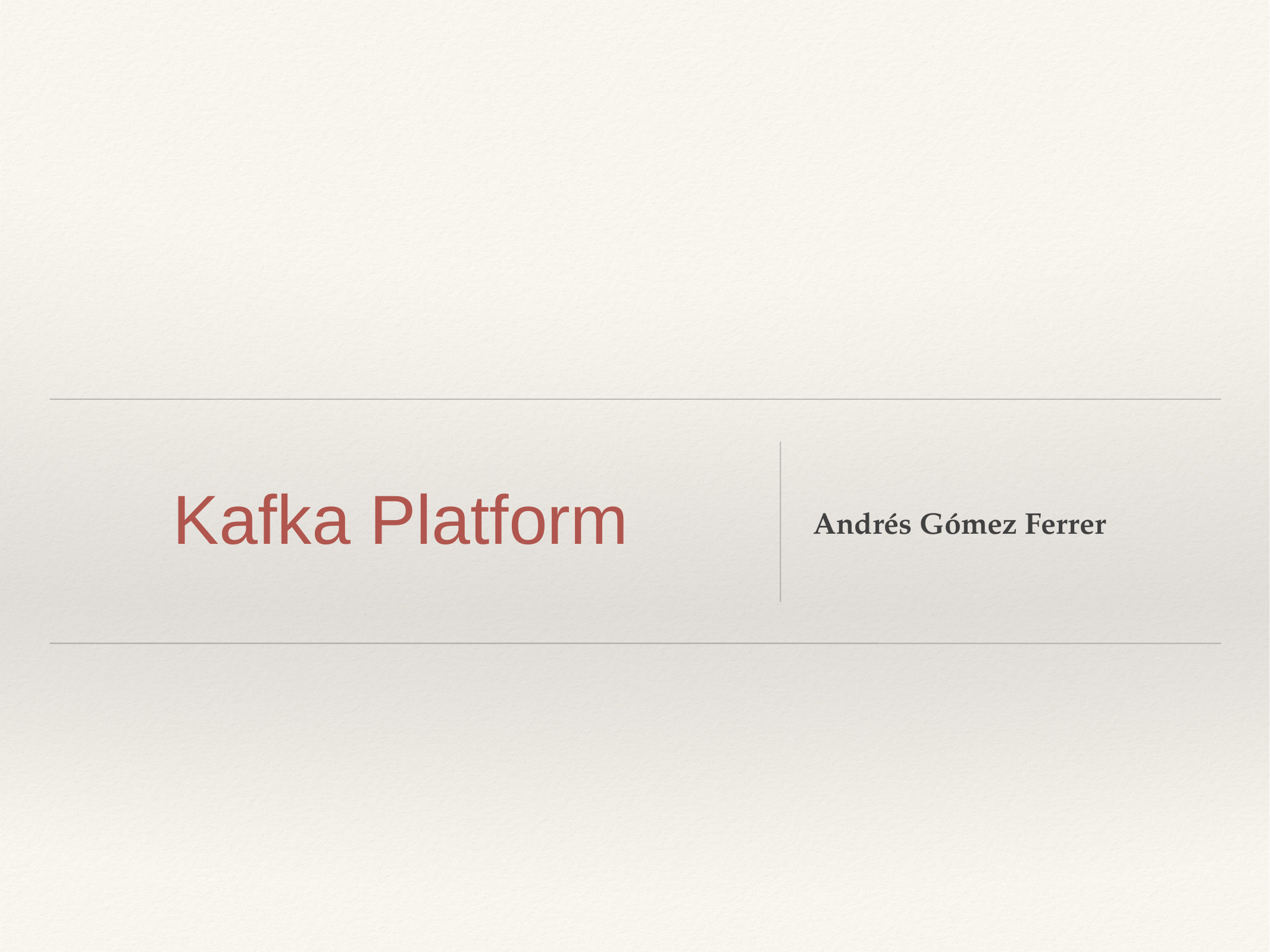

# Kafka Platform
Andrés Gómez Ferrer
1